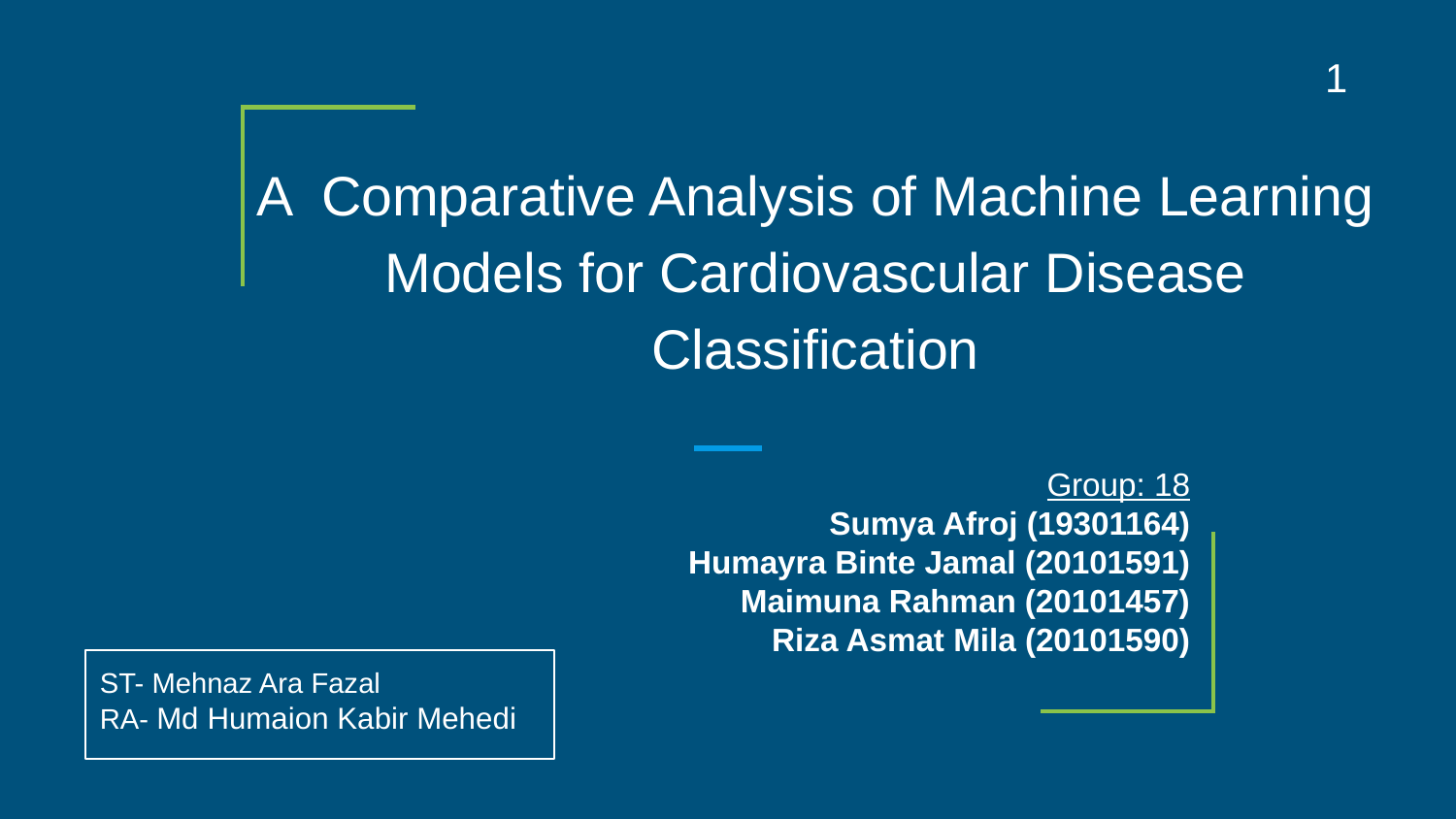

1
# A  Comparative Analysis of Machine Learning Models for Cardiovascular Disease Classification
Group: 18
Sumya Afroj (19301164)
Humayra Binte Jamal (20101591)
Maimuna Rahman (20101457)
Riza Asmat Mila (20101590)
ST- Mehnaz Ara Fazal
RA- Md Humaion Kabir Mehedi